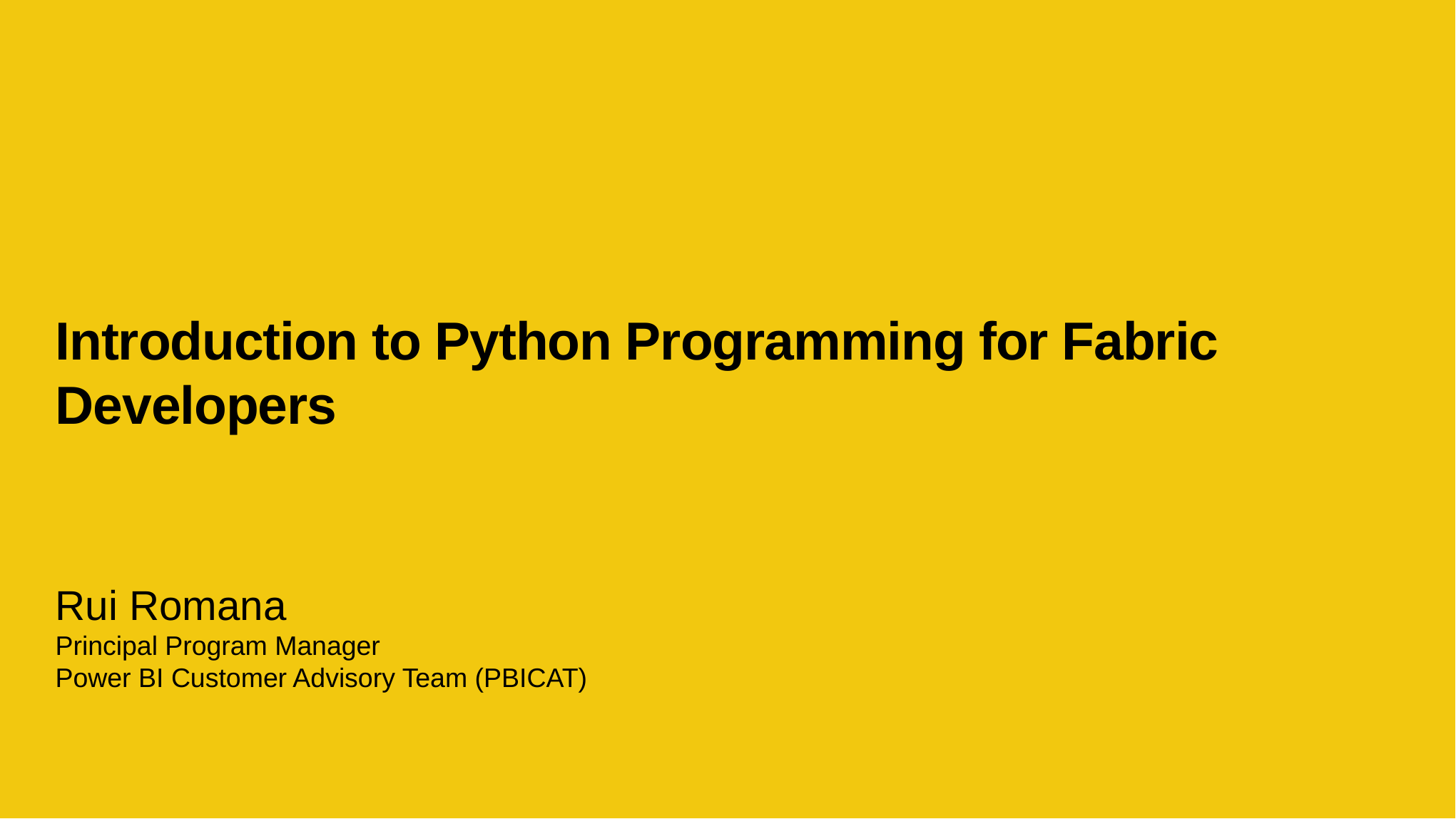

# Introduction to Python Programming for Fabric Developers
Rui Romana
Principal Program Manager
Power BI Customer Advisory Team (PBICAT)